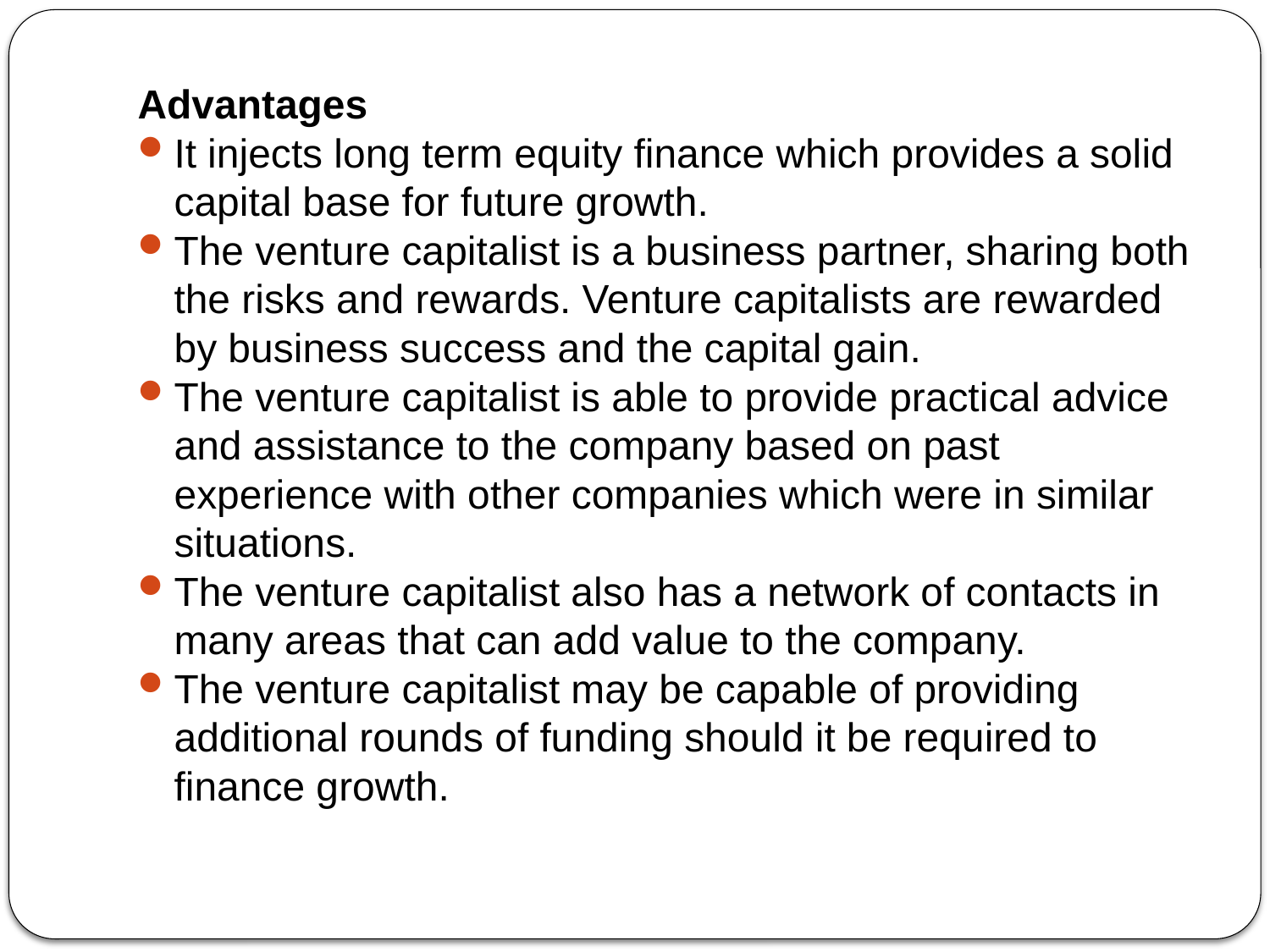

Advantages
It injects long term equity finance which provides a solid capital base for future growth.
The venture capitalist is a business partner, sharing both the risks and rewards. Venture capitalists are rewarded by business success and the capital gain.
The venture capitalist is able to provide practical advice and assistance to the company based on past experience with other companies which were in similar situations.
The venture capitalist also has a network of contacts in many areas that can add value to the company.
The venture capitalist may be capable of providing additional rounds of funding should it be required to finance growth.